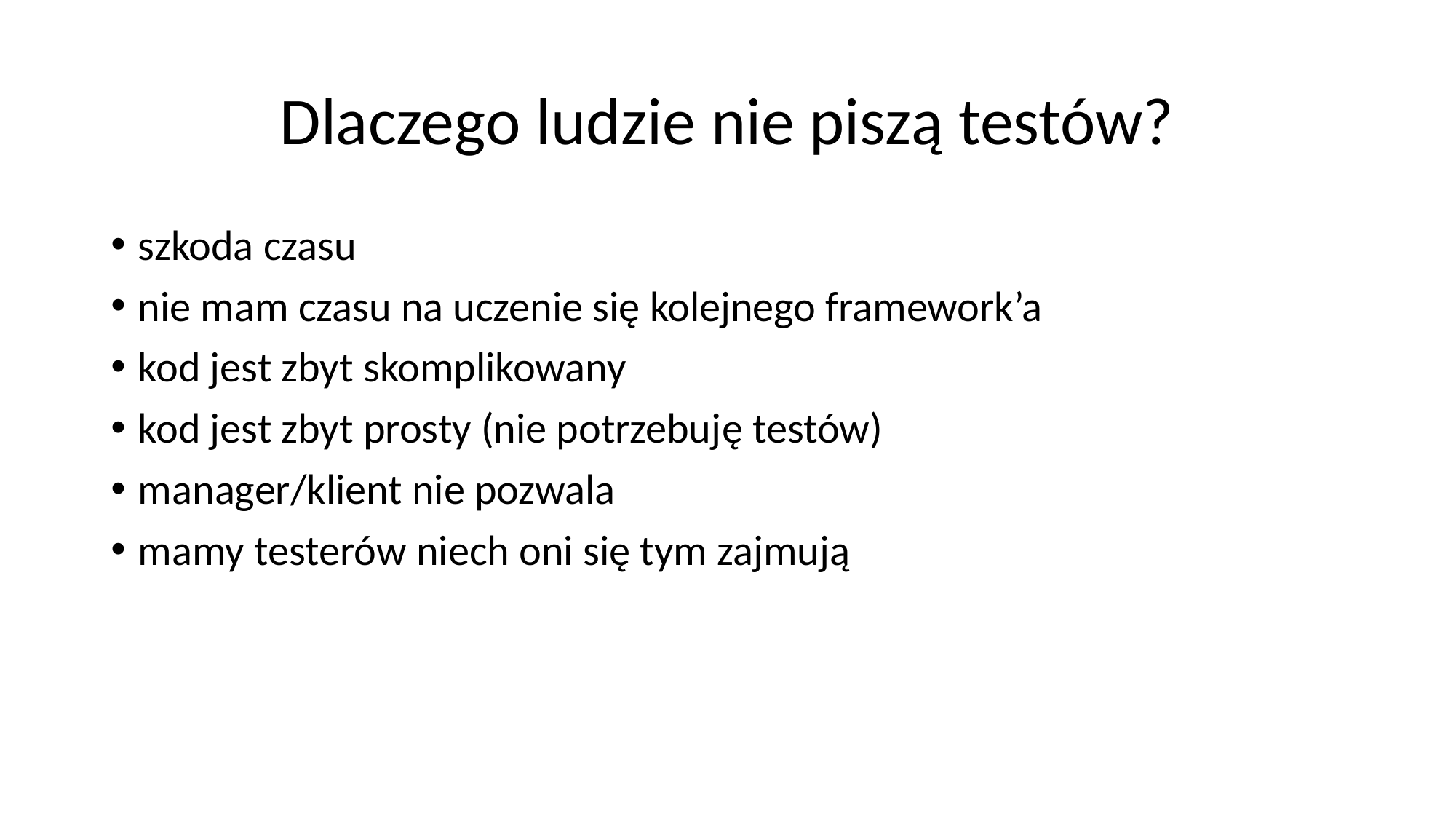

# Dlaczego ludzie nie piszą testów?
szkoda czasu
nie mam czasu na uczenie się kolejnego framework’a
kod jest zbyt skomplikowany
kod jest zbyt prosty (nie potrzebuję testów)
manager/klient nie pozwala
mamy testerów niech oni się tym zajmują